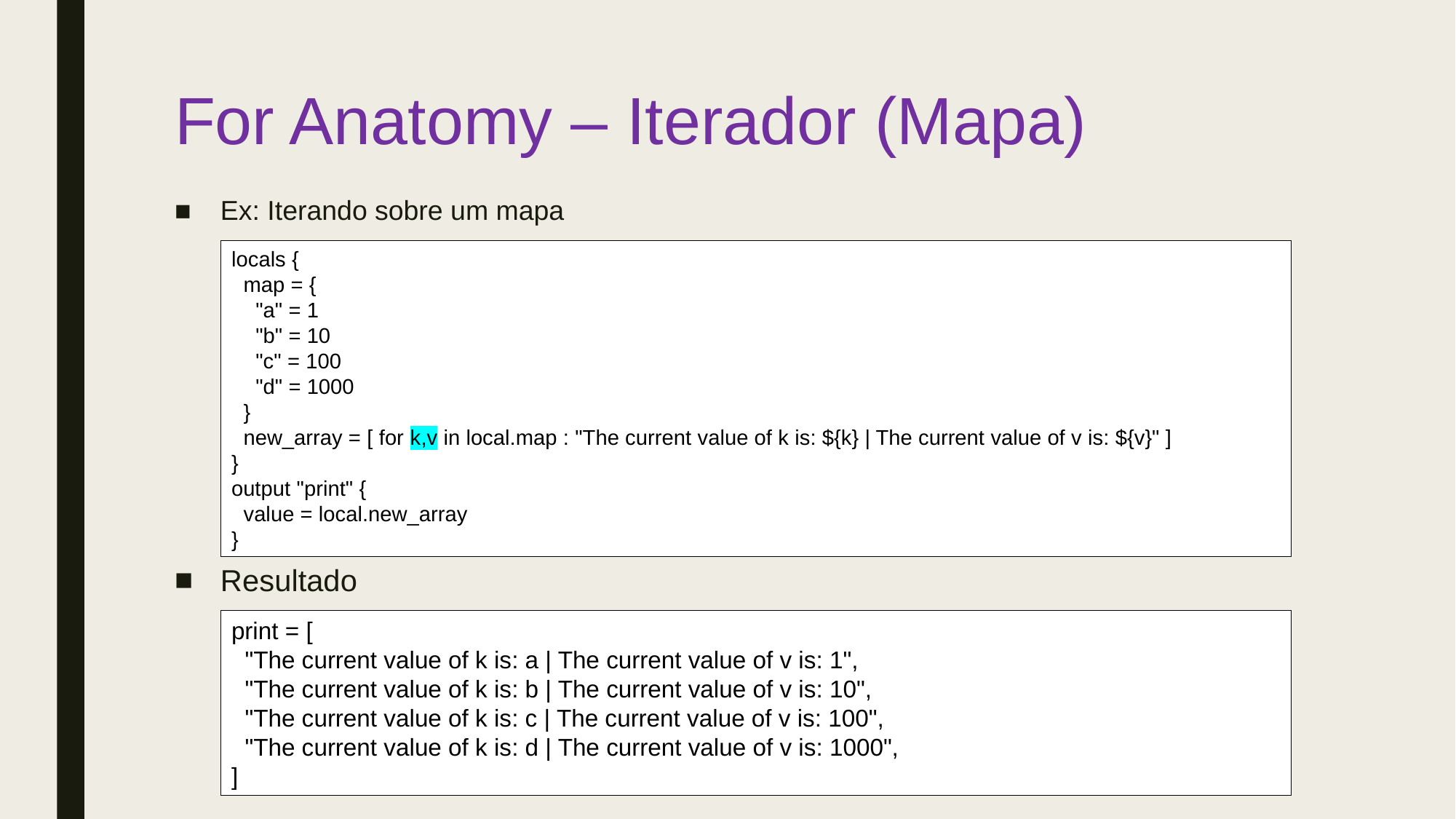

# For Anatomy – Iterador (Mapa)
Ex: Iterando sobre um mapa
locals {
  map = {
    "a" = 1
    "b" = 10
    "c" = 100
    "d" = 1000
  }
  new_array = [ for k,v in local.map : "The current value of k is: ${k} | The current value of v is: ${v}" ]
}
output "print" {
  value = local.new_array
}
Resultado

print = [
  "The current value of k is: a | The current value of v is: 1",
  "The current value of k is: b | The current value of v is: 10",
  "The current value of k is: c | The current value of v is: 100",
  "The current value of k is: d | The current value of v is: 1000",
]